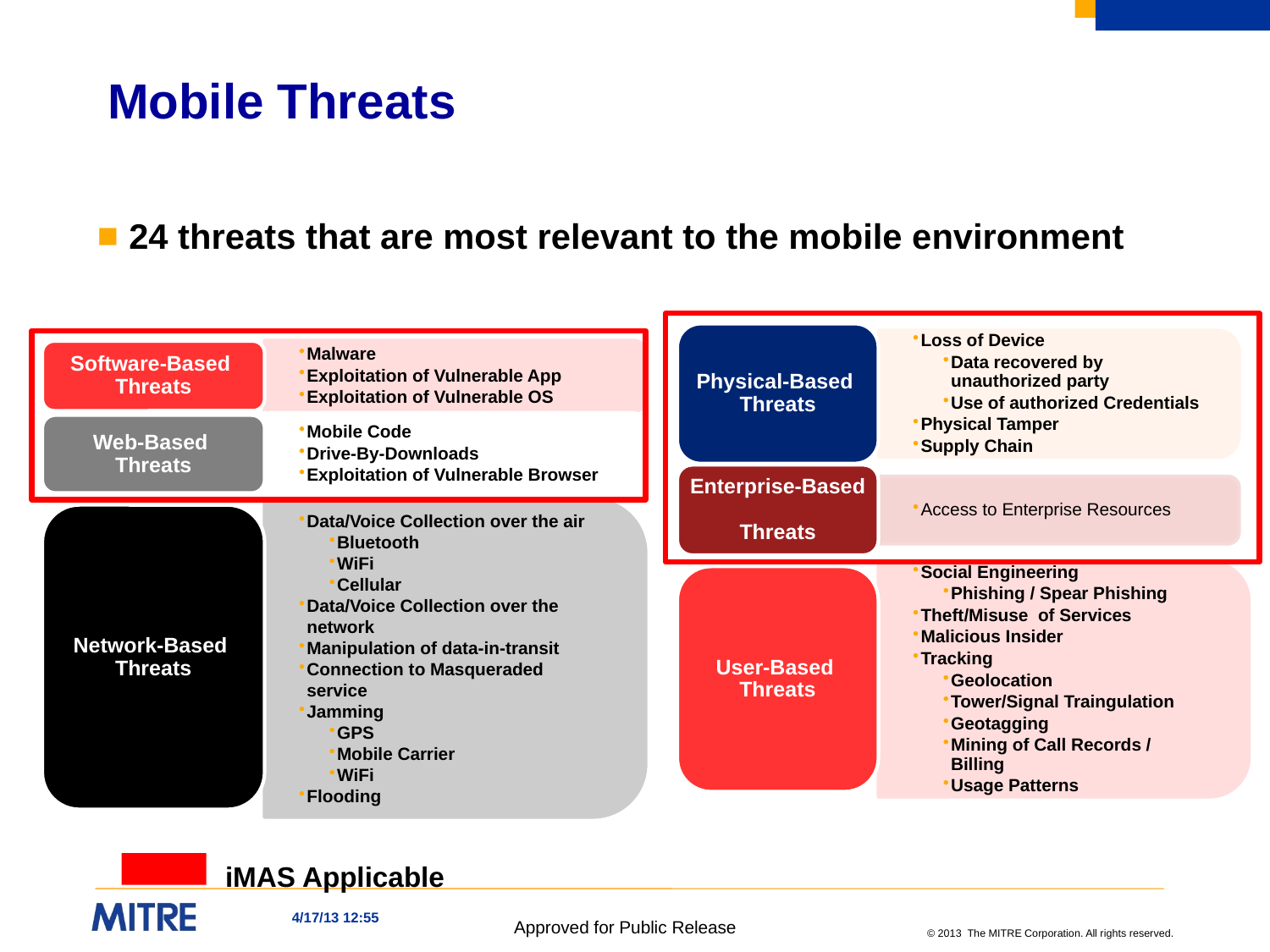

# Mobile Threats
24 threats that are most relevant to the mobile environment

Physical-Based
Threats

Loss of Device
Data recovered by unauthorized party
Use of authorized Credentials
Physical Tamper
Supply Chain

Malware
Exploitation of Vulnerable App
Exploitation of Vulnerable OS

Software-Based
Threats

Mobile Code
Drive-By-Downloads
Exploitation of Vulnerable Browser

Web-Based
Threats

Enterprise-Based
Threats

Access to Enterprise Resources

Data/Voice Collection over the air
Bluetooth
WiFi
Cellular
Data/Voice Collection over the network
Manipulation of data-in-transit
Connection to Masqueraded service
Jamming
GPS
Mobile Carrier
WiFi
Flooding

Network-Based
Threats

Social Engineering
Phishing / Spear Phishing
Theft/Misuse  of Services
Malicious Insider
Tracking
Geolocation
Tower/Signal Traingulation
Geotagging
Mining of Call Records / Billing
Usage Patterns

User-Based
Threats
iMAS Applicable